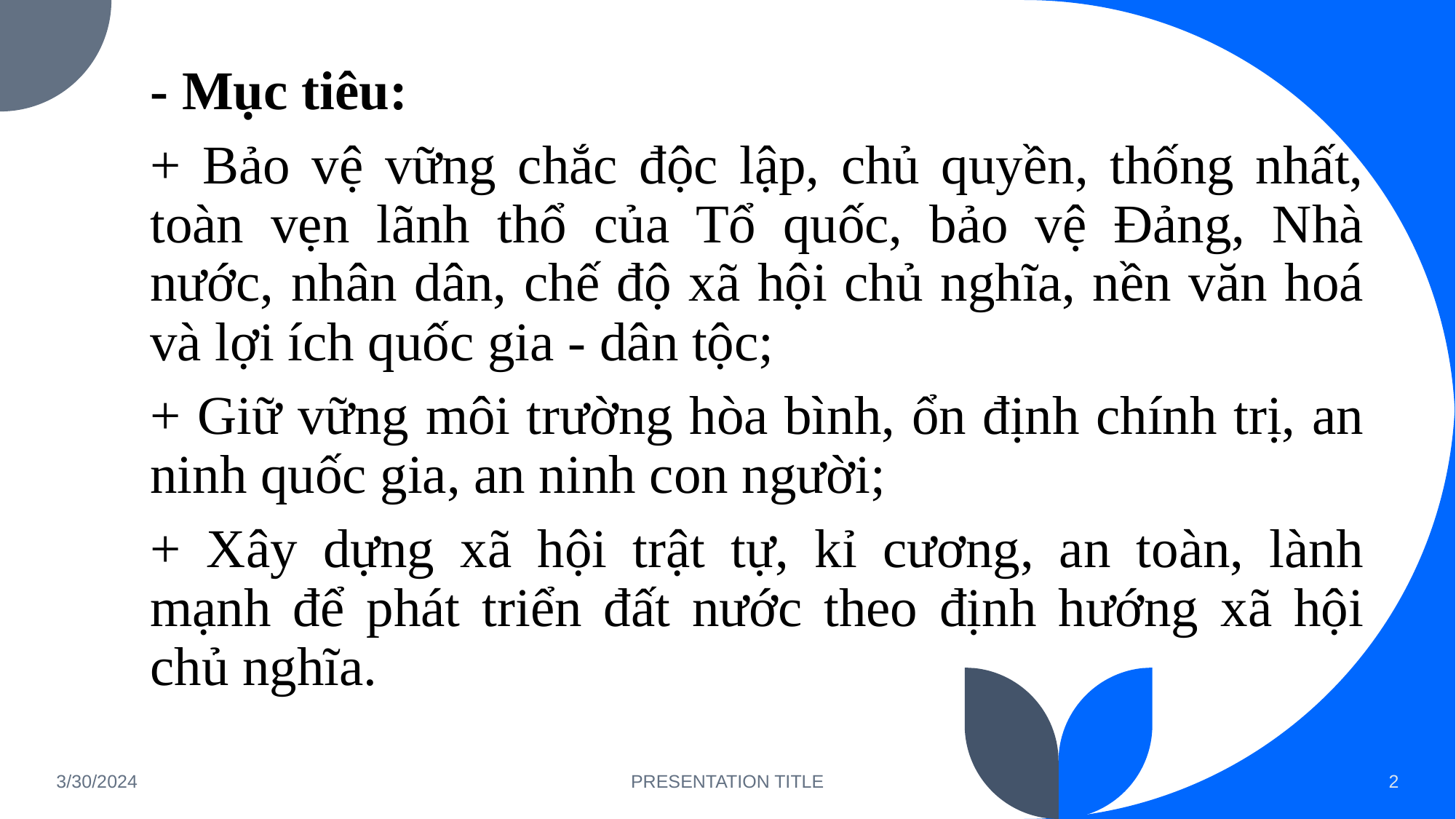

- Mục tiêu:
+ Bảo vệ vững chắc độc lập, chủ quyền, thống nhất, toàn vẹn lãnh thổ của Tổ quốc, bảo vệ Đảng, Nhà nước, nhân dân, chế độ xã hội chủ nghĩa, nền văn hoá và lợi ích quốc gia - dân tộc;
+ Giữ vững môi trường hòa bình, ổn định chính trị, an ninh quốc gia, an ninh con người;
+ Xây dựng xã hội trật tự, kỉ cương, an toàn, lành mạnh để phát triển đất nước theo định hướng xã hội chủ nghĩa.
3/30/2024
PRESENTATION TITLE
2